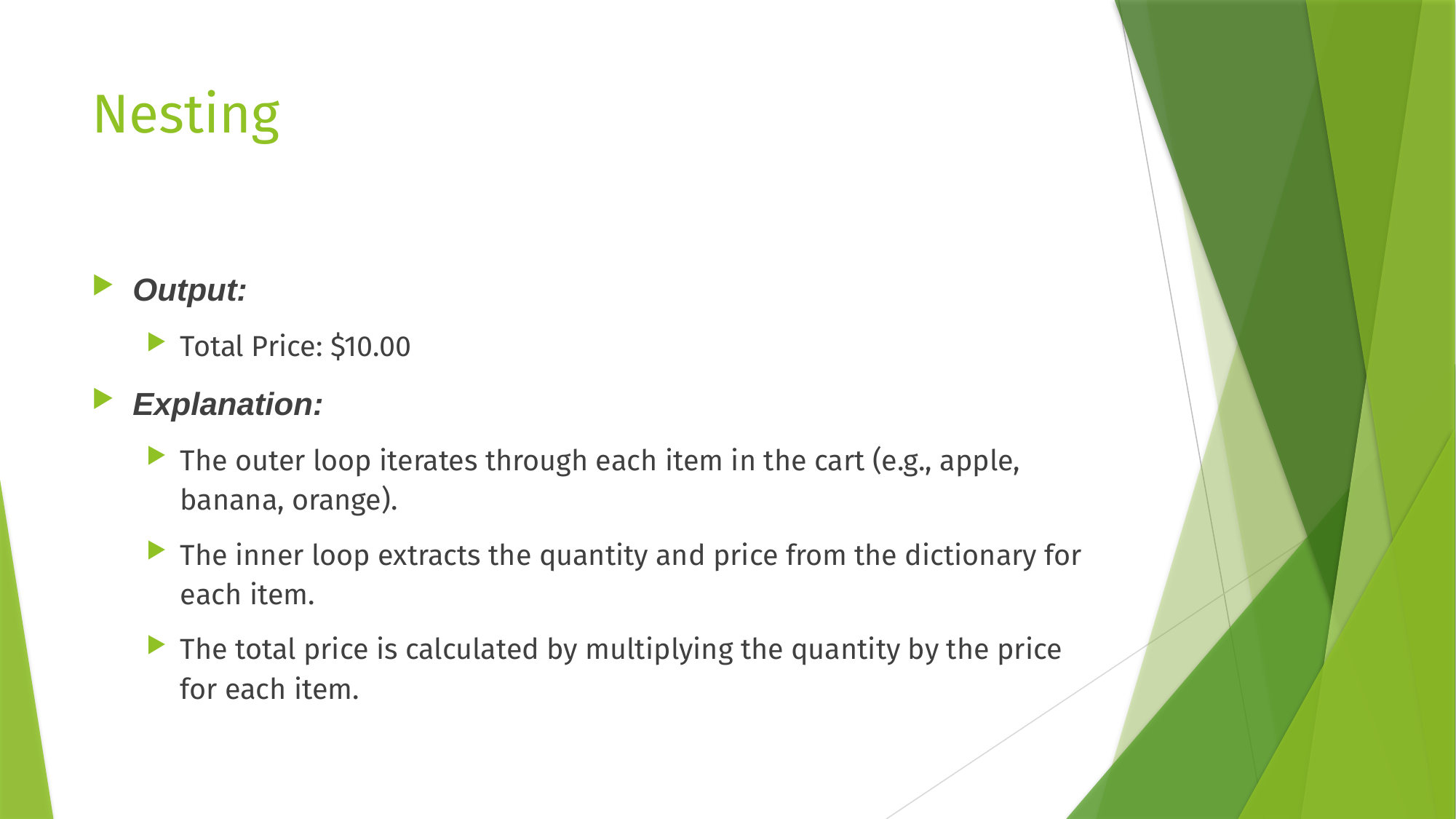

# Nesting
Output:
Total Price: $10.00
Explanation:
The outer loop iterates through each item in the cart (e.g., apple, banana, orange).
The inner loop extracts the quantity and price from the dictionary for each item.
The total price is calculated by multiplying the quantity by the price for each item.